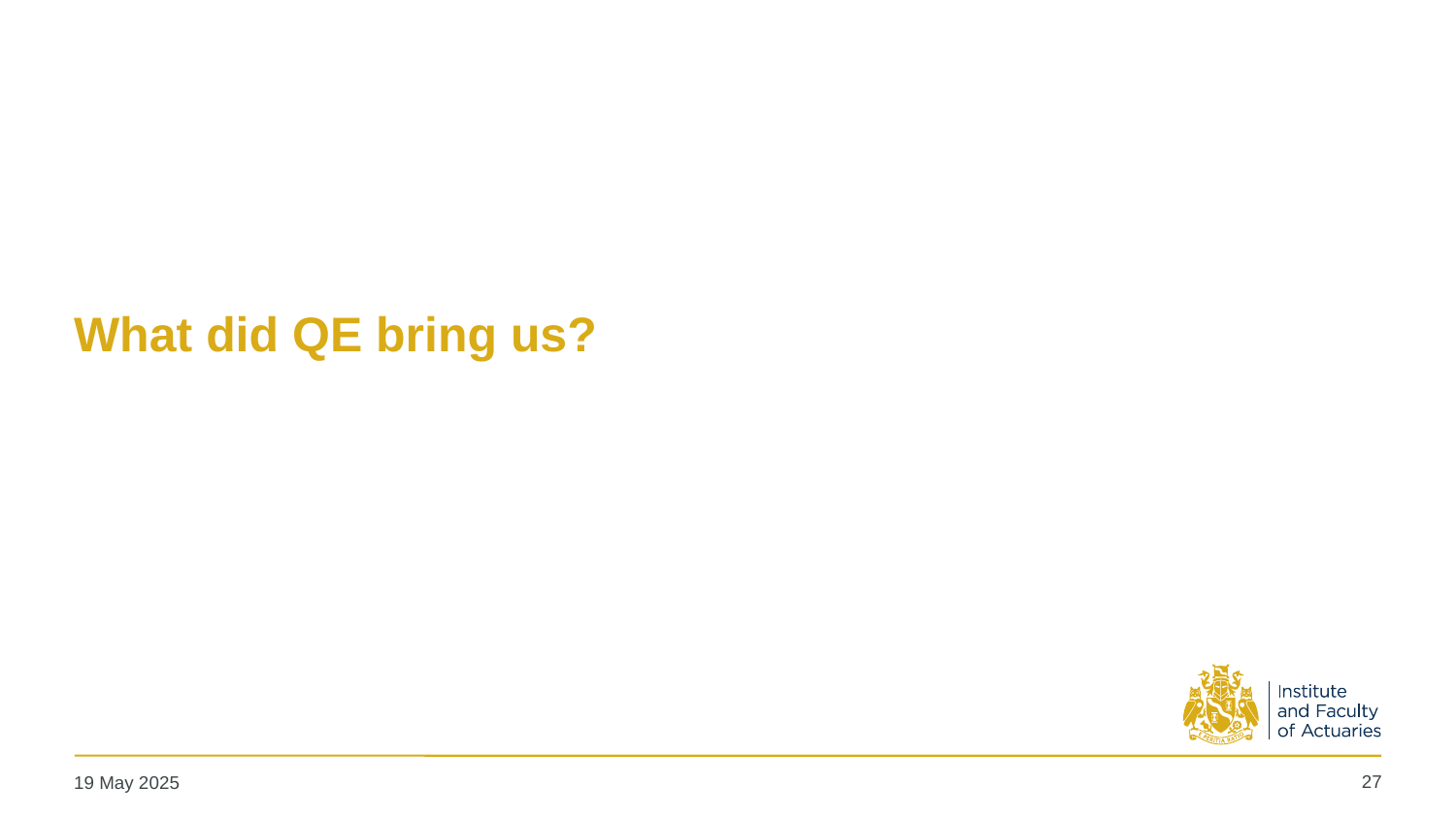

What did QE bring us?
27
19 May 2025